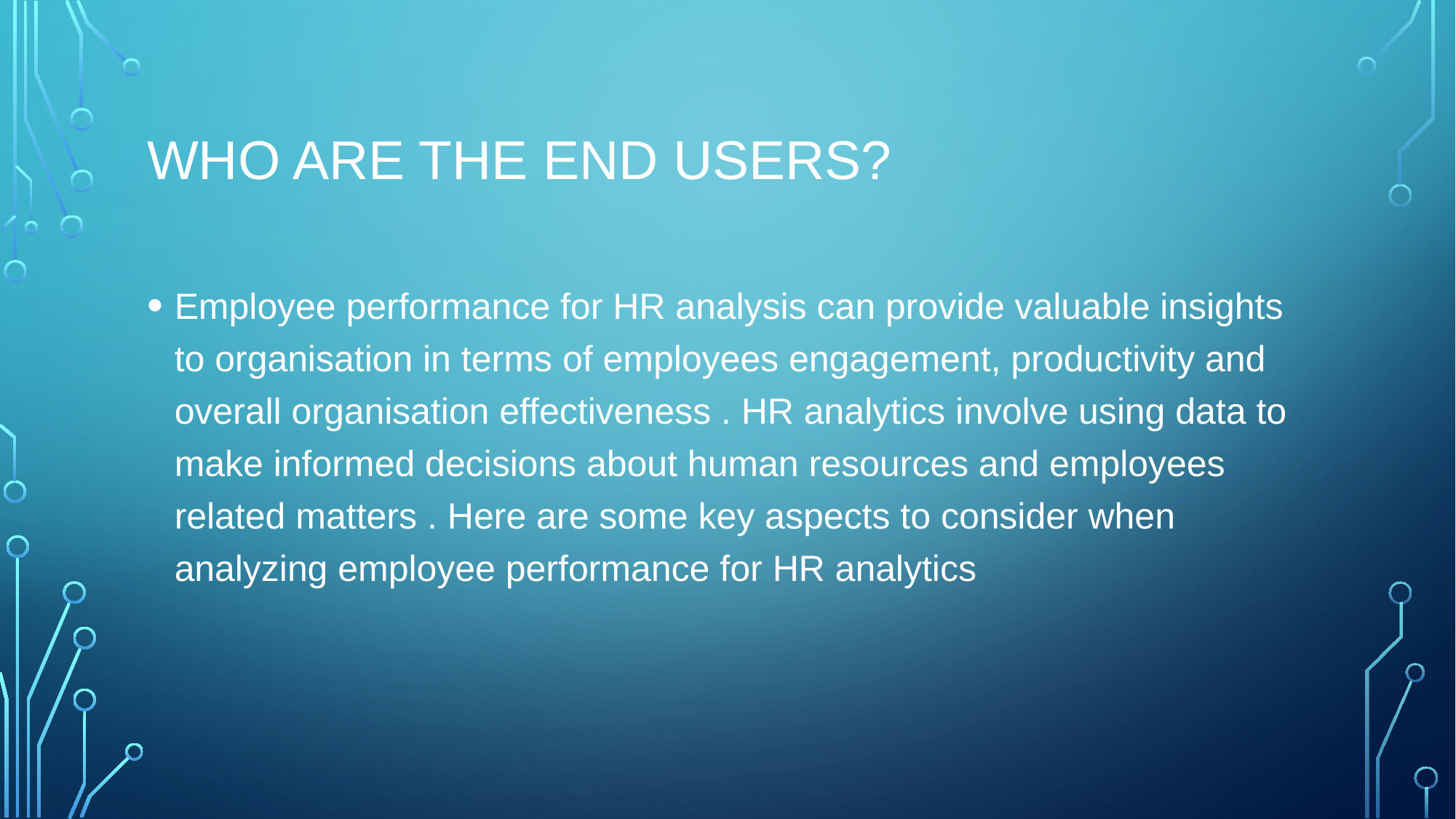

# Who are the end users?
Employee performance for HR analysis can provide valuable insights to organisation in terms of employees engagement, productivity and overall organisation effectiveness . HR analytics involve using data to make informed decisions about human resources and employees related matters . Here are some key aspects to consider when analyzing employee performance for HR analytics